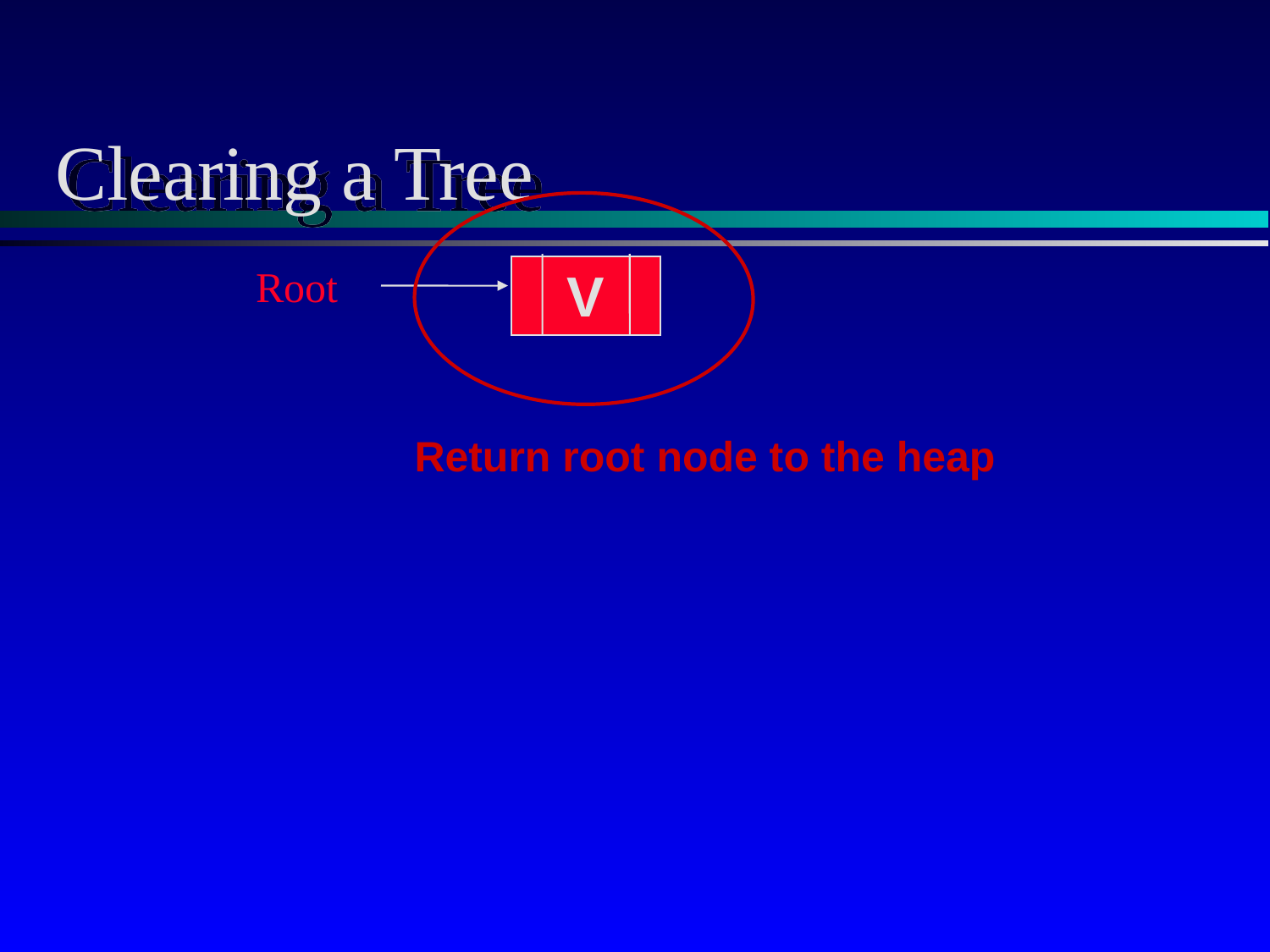

# Clearing a Tree

Root
   V

Return root node to the heap